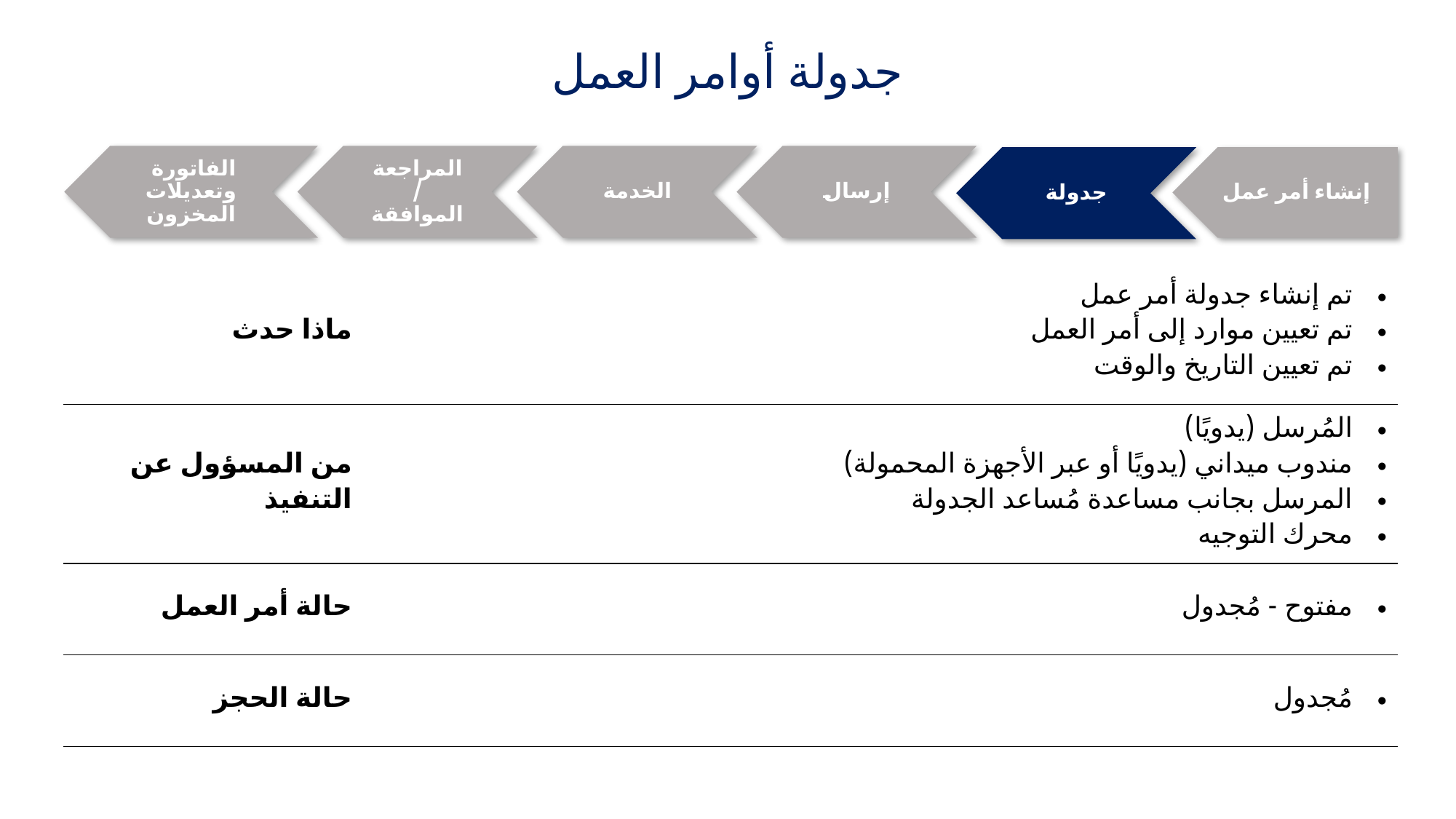

جدولة أوامر العمل
إرسال
الخدمة
المراجعة / الموافقة
الفاتورة
وتعديلات المخزون
إنشاء أمر عمل
جدولة
| ماذا حدث | تم إنشاء جدولة أمر عمل تم تعيين موارد إلى أمر العمل تم تعيين التاريخ والوقت |
| --- | --- |
| من المسؤول عن التنفيذ | المُرسل (يدويًا) مندوب ميداني (يدويًا أو عبر الأجهزة المحمولة) المرسل بجانب مساعدة مُساعد الجدولة محرك التوجيه |
| حالة أمر العمل | مفتوح - مُجدول |
| حالة الحجز | مُجدول |